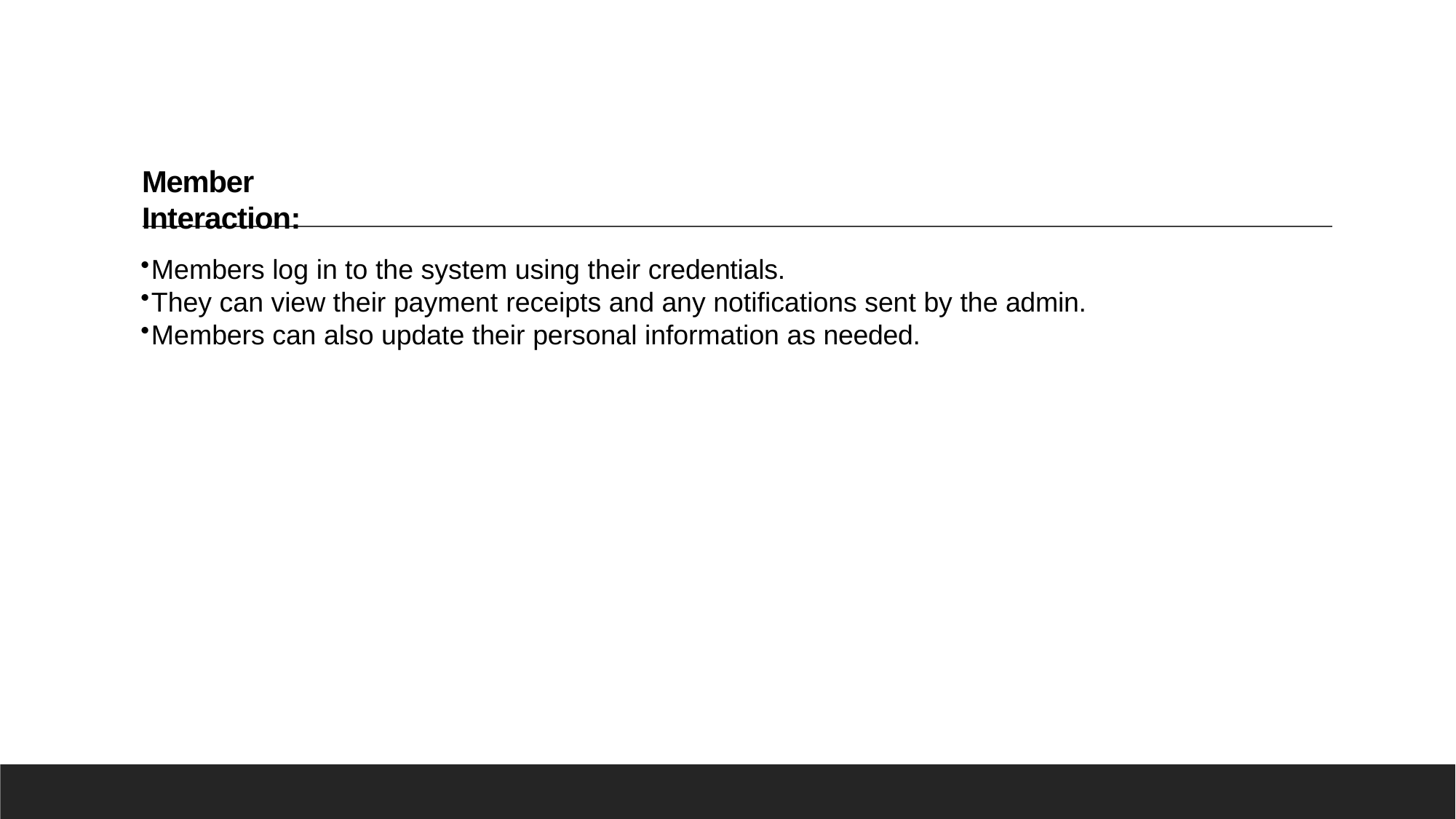

# Member Interaction:

Members log in to the system using their credentials.
They can view their payment receipts and any notifications sent by the admin.
Members can also update their personal information as needed.